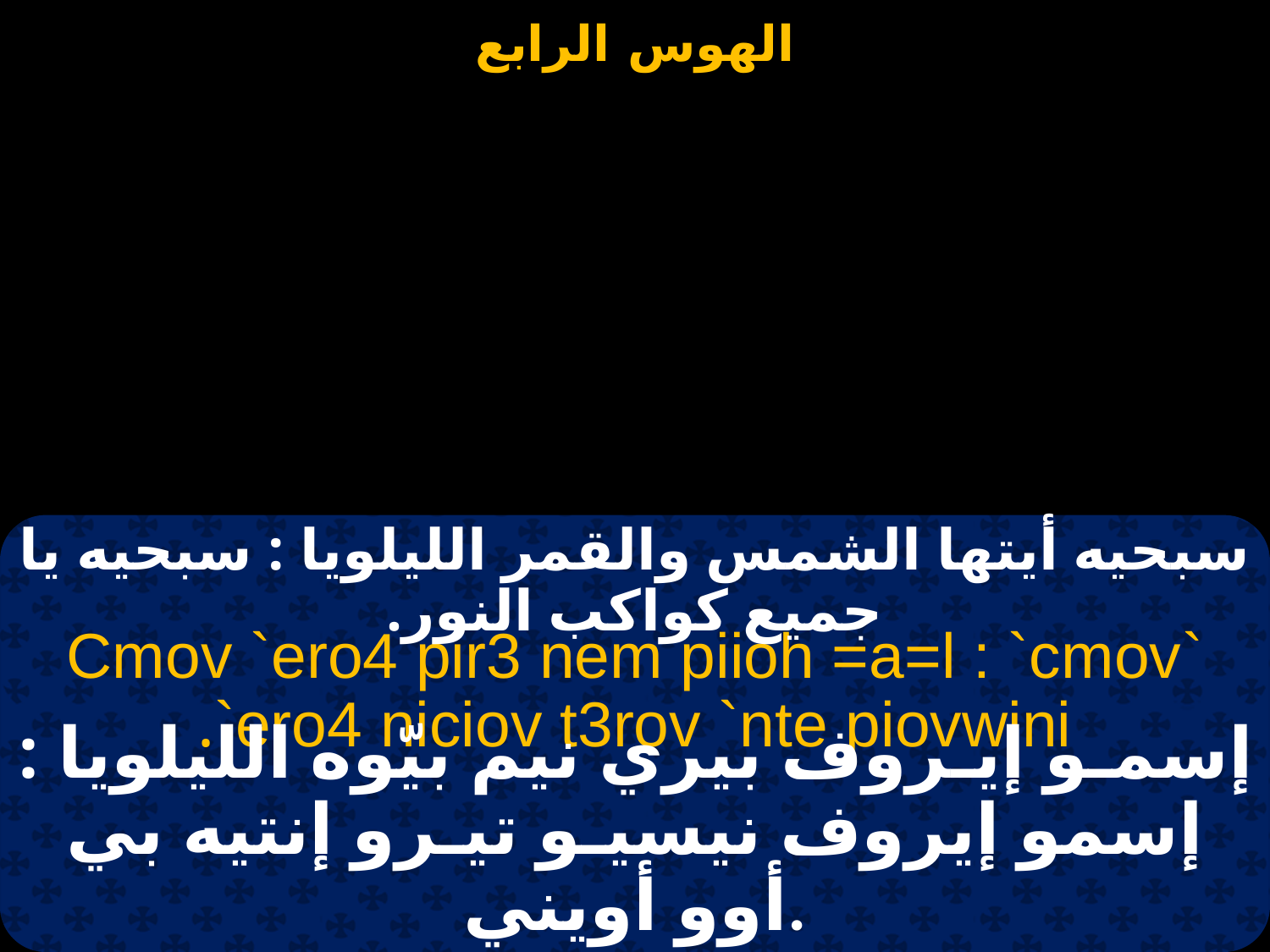

سبحيه أيتها الشمس والقمر الليلويا : سبحيه يا جميع كواكب النور.

`Cmov `ero4 pir3 nem piioh =a=l : `cmov `ero4 niciov t3rov `nte piovwini.
إسمـو إيـروف بيري نيم بيّوه الليلويا : إسمو إيروف نيسيـو تيـرو إنتيه بي أوو أويني.